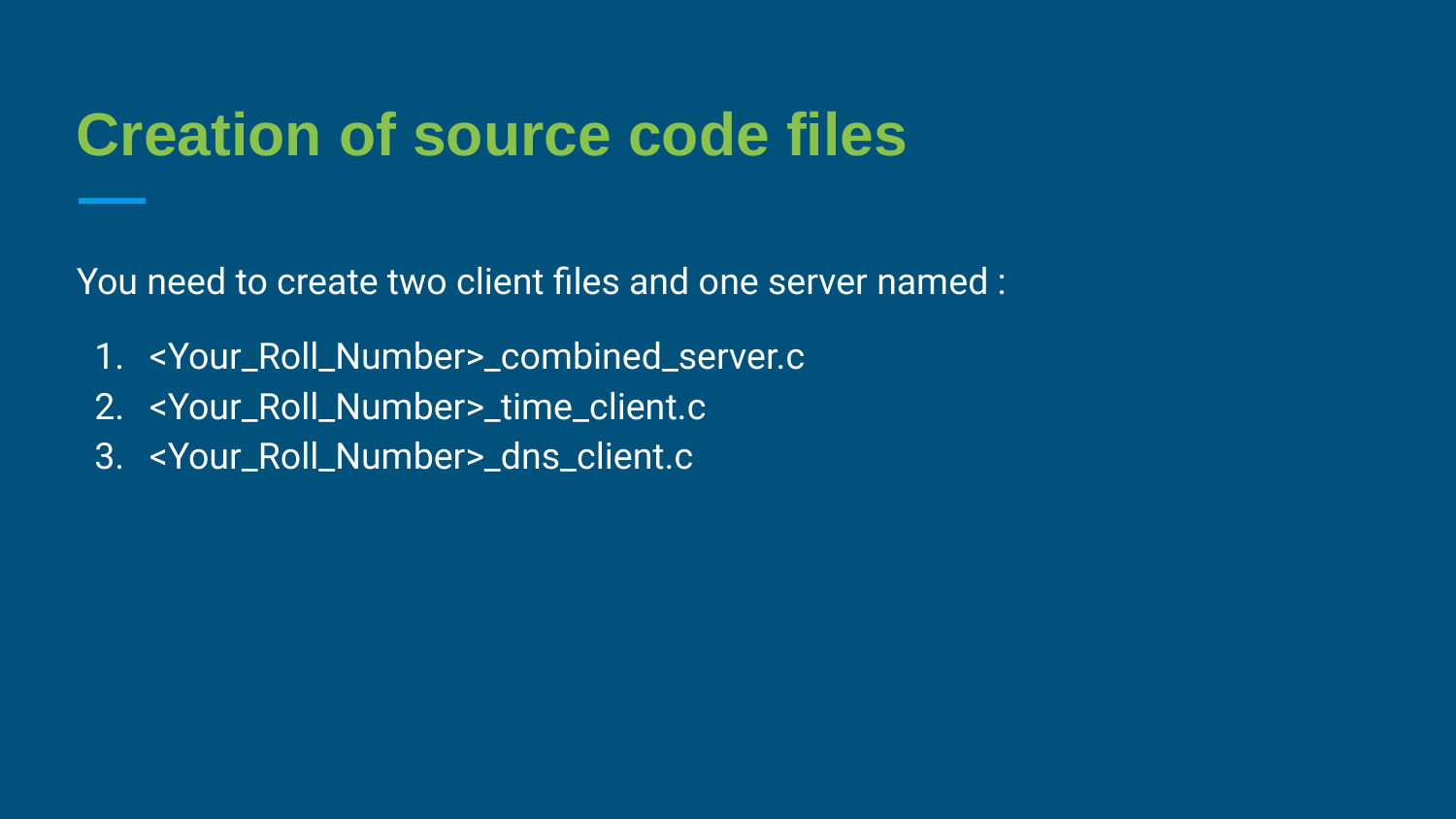

# Creation of source code files
You need to create two client files and one server named :
<Your_Roll_Number>_combined_server.c
<Your_Roll_Number>_time_client.c
<Your_Roll_Number>_dns_client.c